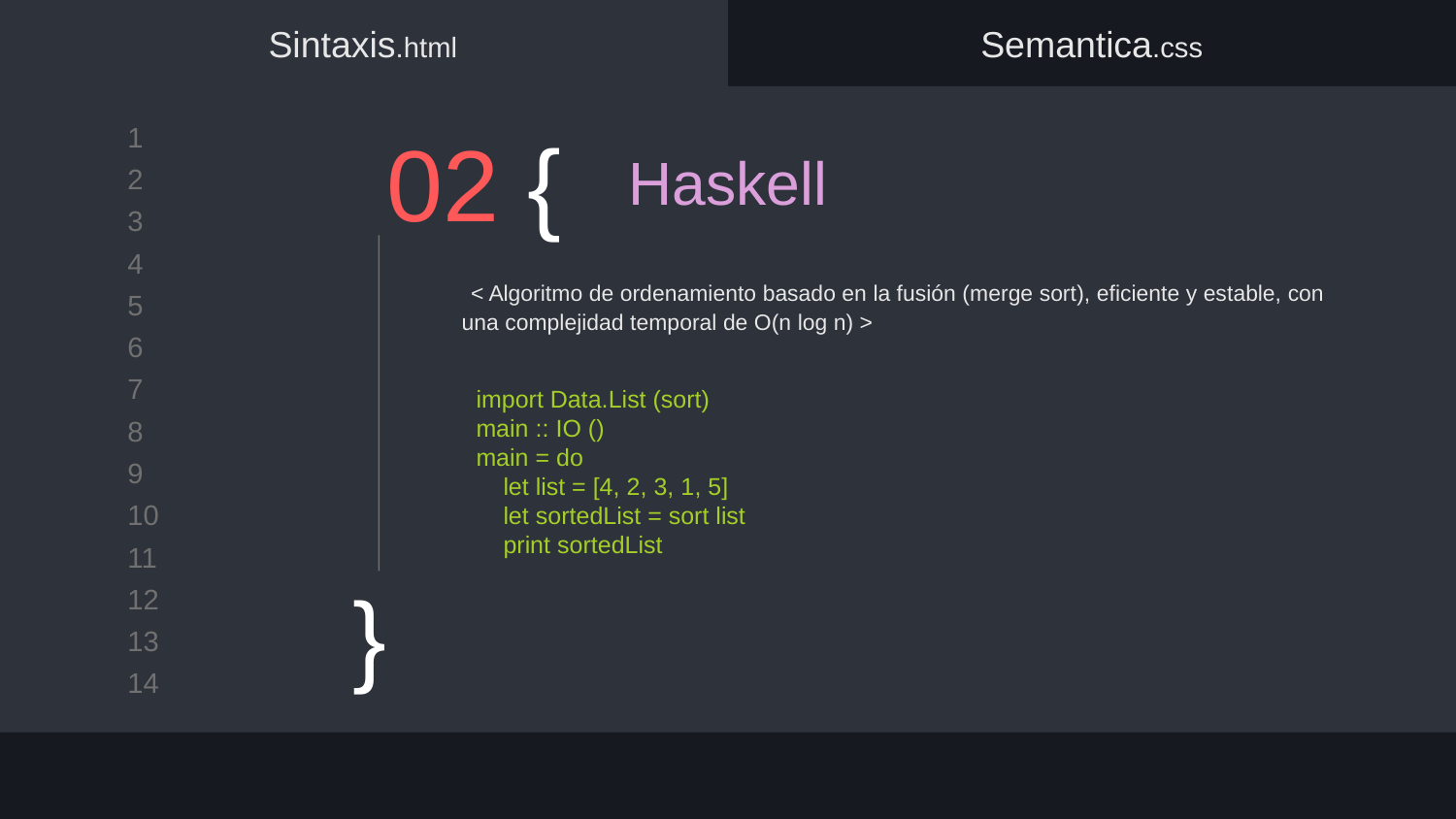

Sintaxis.html
Semantica.css
# 02 {
Haskell
 < Algoritmo de ordenamiento basado en la fusión (merge sort), eficiente y estable, con una complejidad temporal de O(n log n) >
import Data.List (sort)
main :: IO ()
main = do
    let list = [4, 2, 3, 1, 5]
    let sortedList = sort list
    print sortedList

}